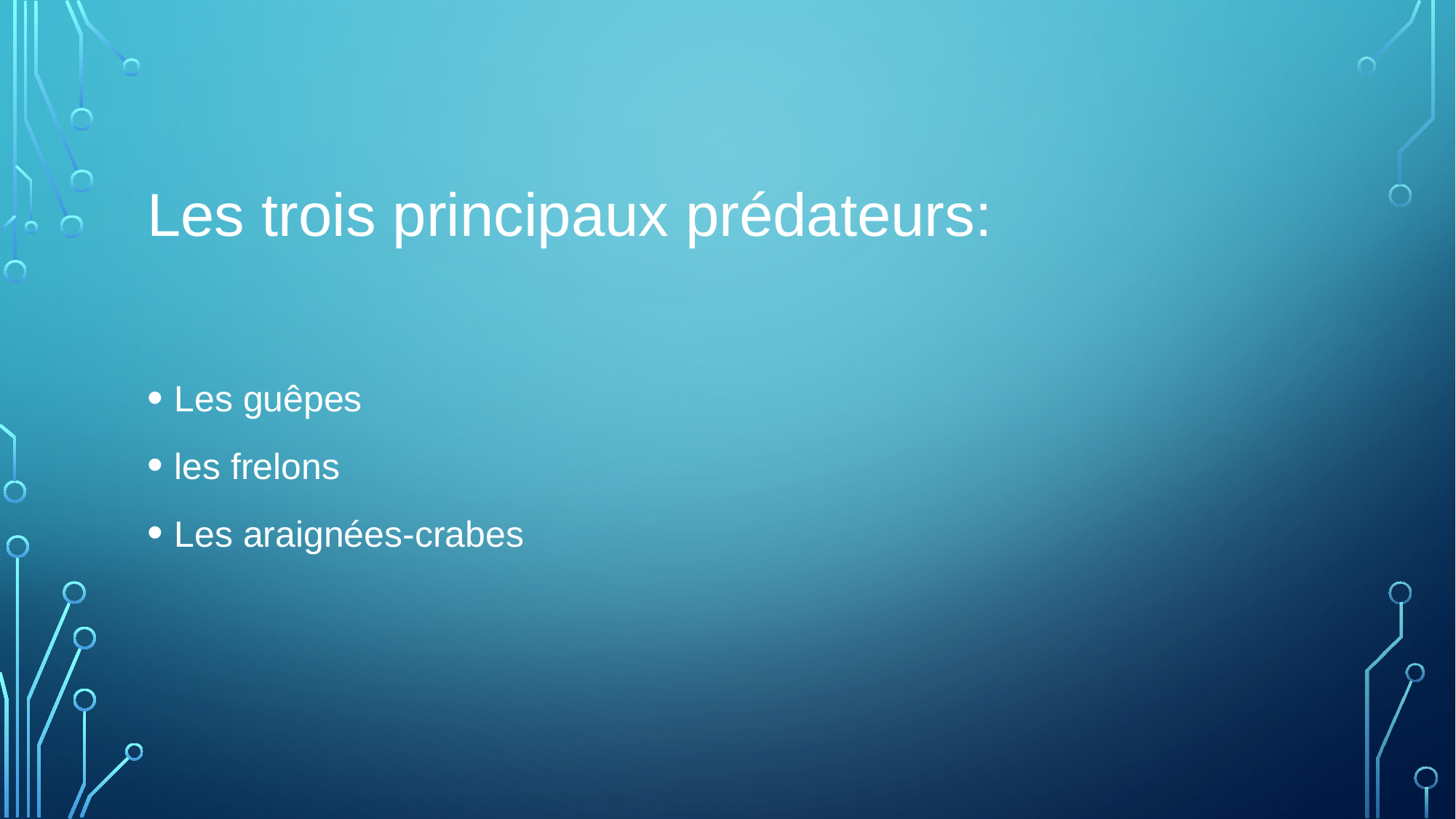

Les trois principaux prédateurs:

Les guêpes
les frelons
Les araignées-crabes